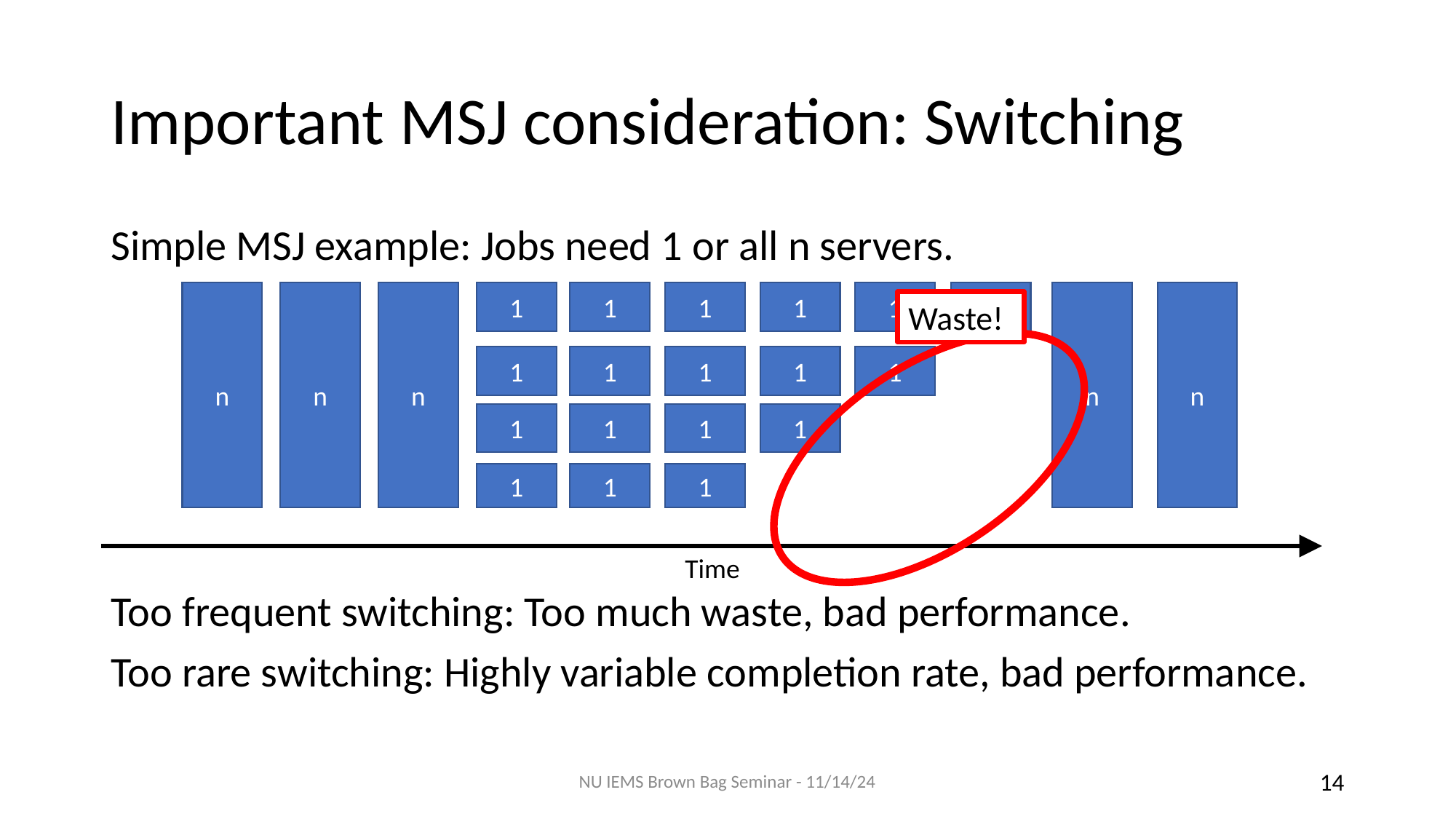

# Important MSJ consideration: Switching
Simple MSJ example: Jobs need 1 or all n servers.

Too frequent switching: Too much waste, bad performance.
Too rare switching: Highly variable completion rate, bad performance.
1
1
1
1
1
1
1
1
1
1
1
1
1
1
1
1
1
1
n
n
n
n
n
Waste!

Time
NU IEMS Brown Bag Seminar - 11/14/24
14